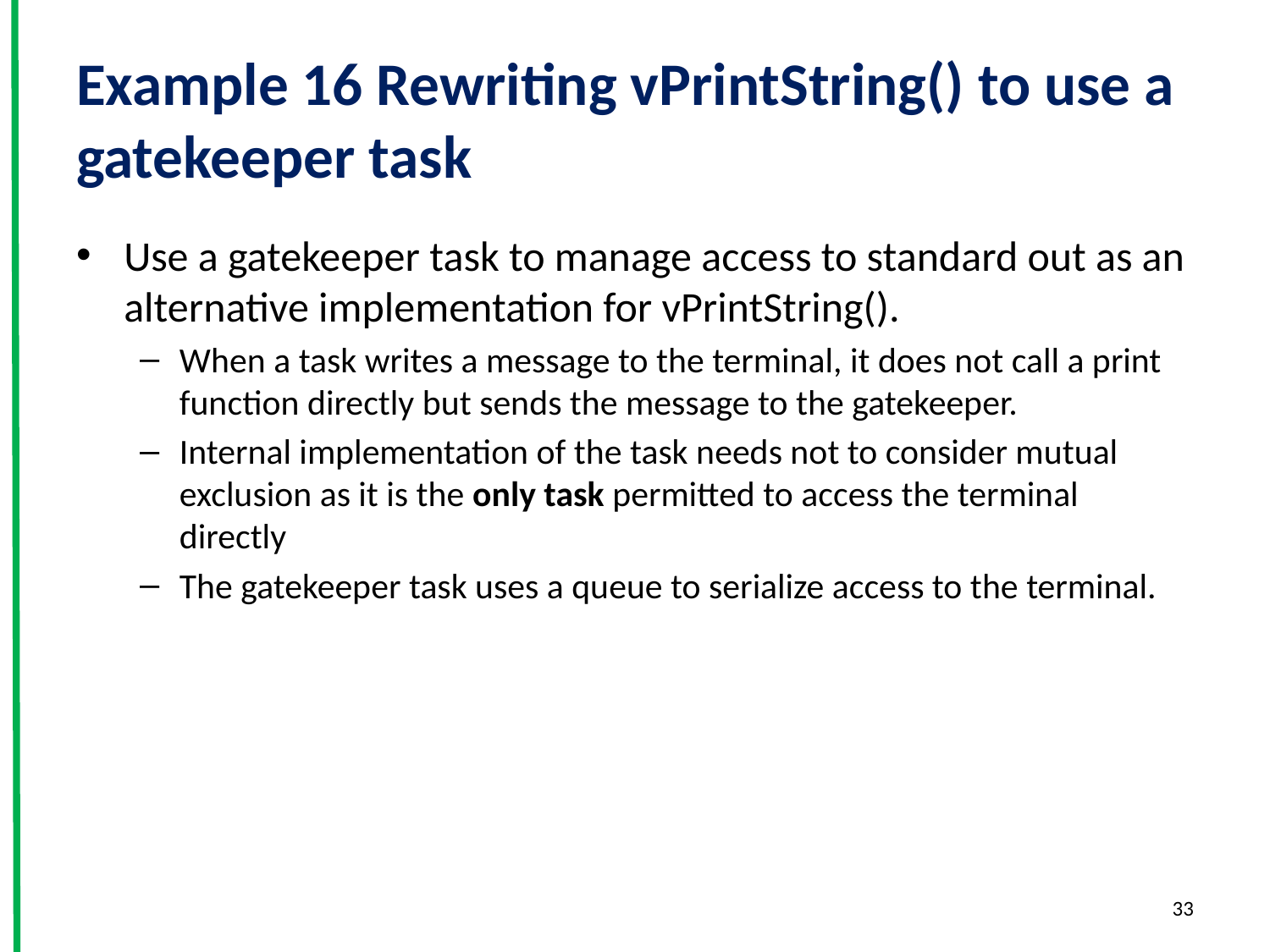

# Example 16 Rewriting vPrintString() to use a gatekeeper task
Use a gatekeeper task to manage access to standard out as an alternative implementation for vPrintString().
When a task writes a message to the terminal, it does not call a print function directly but sends the message to the gatekeeper.
Internal implementation of the task needs not to consider mutual exclusion as it is the only task permitted to access the terminal directly
The gatekeeper task uses a queue to serialize access to the terminal.
33